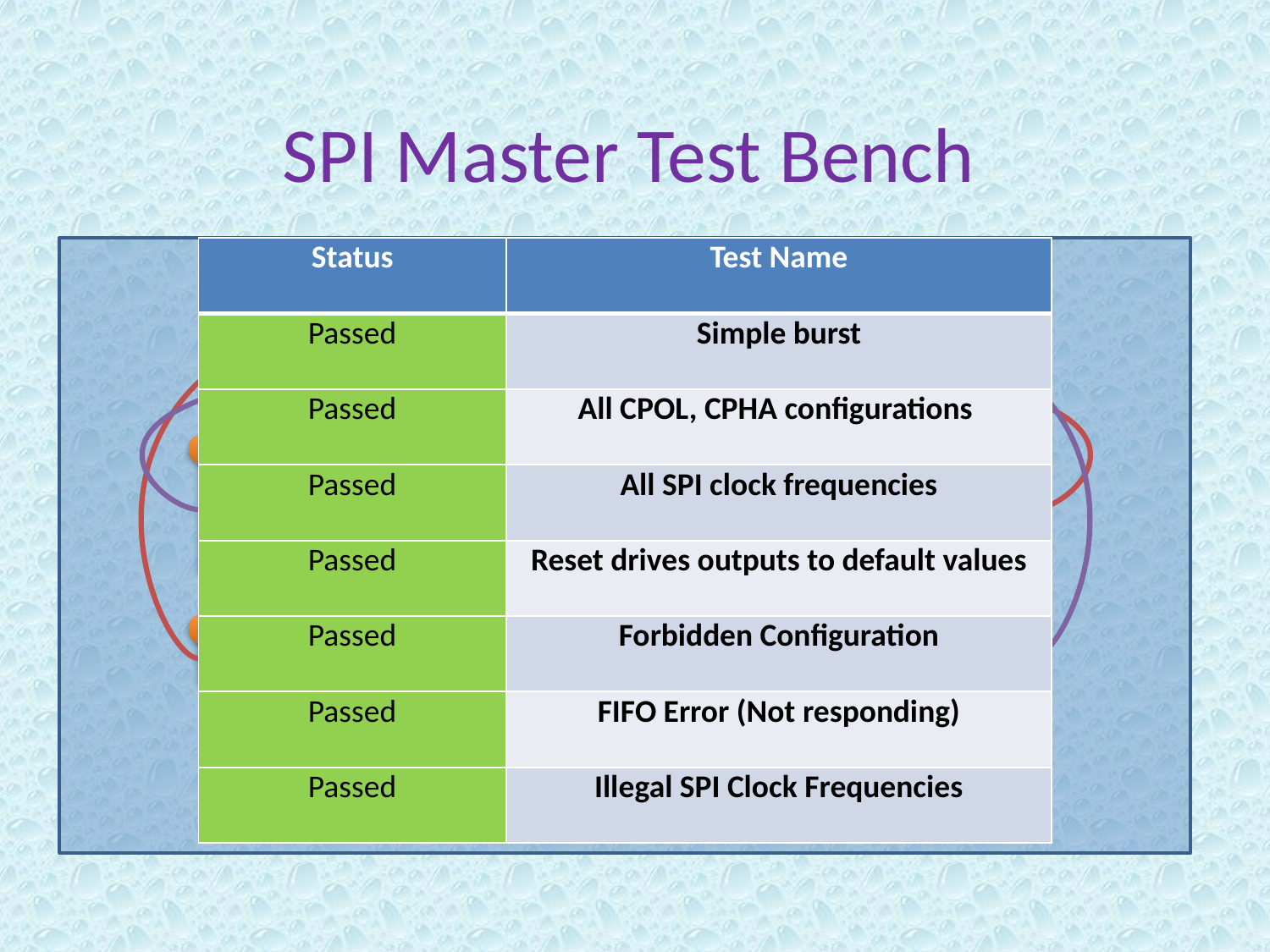

# SPI Master Test Bench

5
Scoreboard
3
1
7
Generator
and
Driver
SPI Master
(DUT)
Generator
and
Driver
FIFOI interface
SPI Interface
2
4
Receiver
Receiver
CFG interface
6
CFG_DUT
| Status | Test Name |
| --- | --- |
| Passed | Simple burst |
| Passed | All CPOL, CPHA configurations |
| Passed | All SPI clock frequencies |
| Passed | Reset drives outputs to default values |
| Passed | Forbidden Configuration |
| Passed | FIFO Error (Not responding) |
| Passed | Illegal SPI Clock Frequencies |